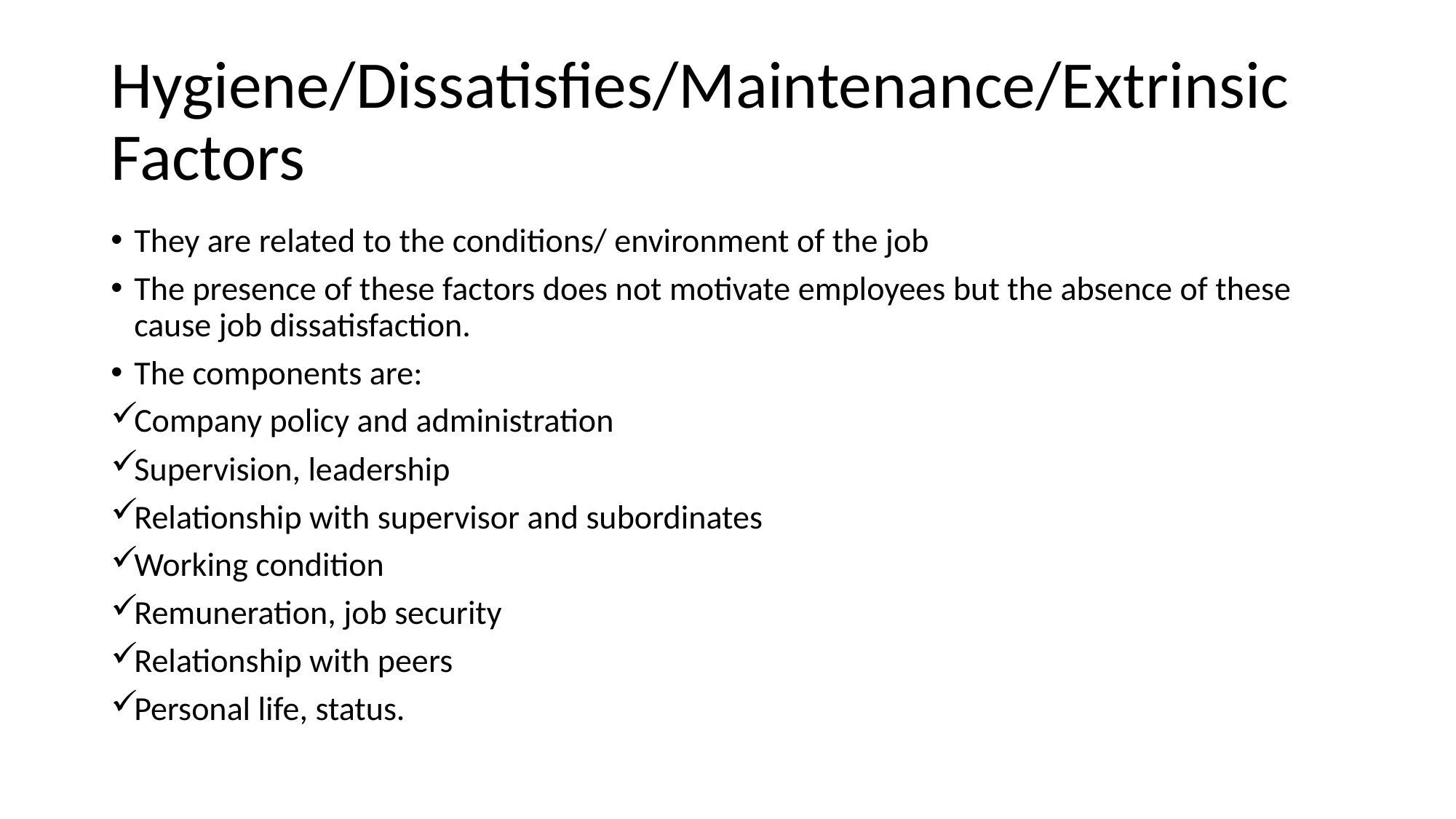

# Hygiene/Dissatisfies/Maintenance/Extrinsic Factors
They are related to the conditions/ environment of the job
The presence of these factors does not motivate employees but the absence of these cause job dissatisfaction.
The components are:
Company policy and administration
Supervision, leadership
Relationship with supervisor and subordinates
Working condition
Remuneration, job security
Relationship with peers
Personal life, status.